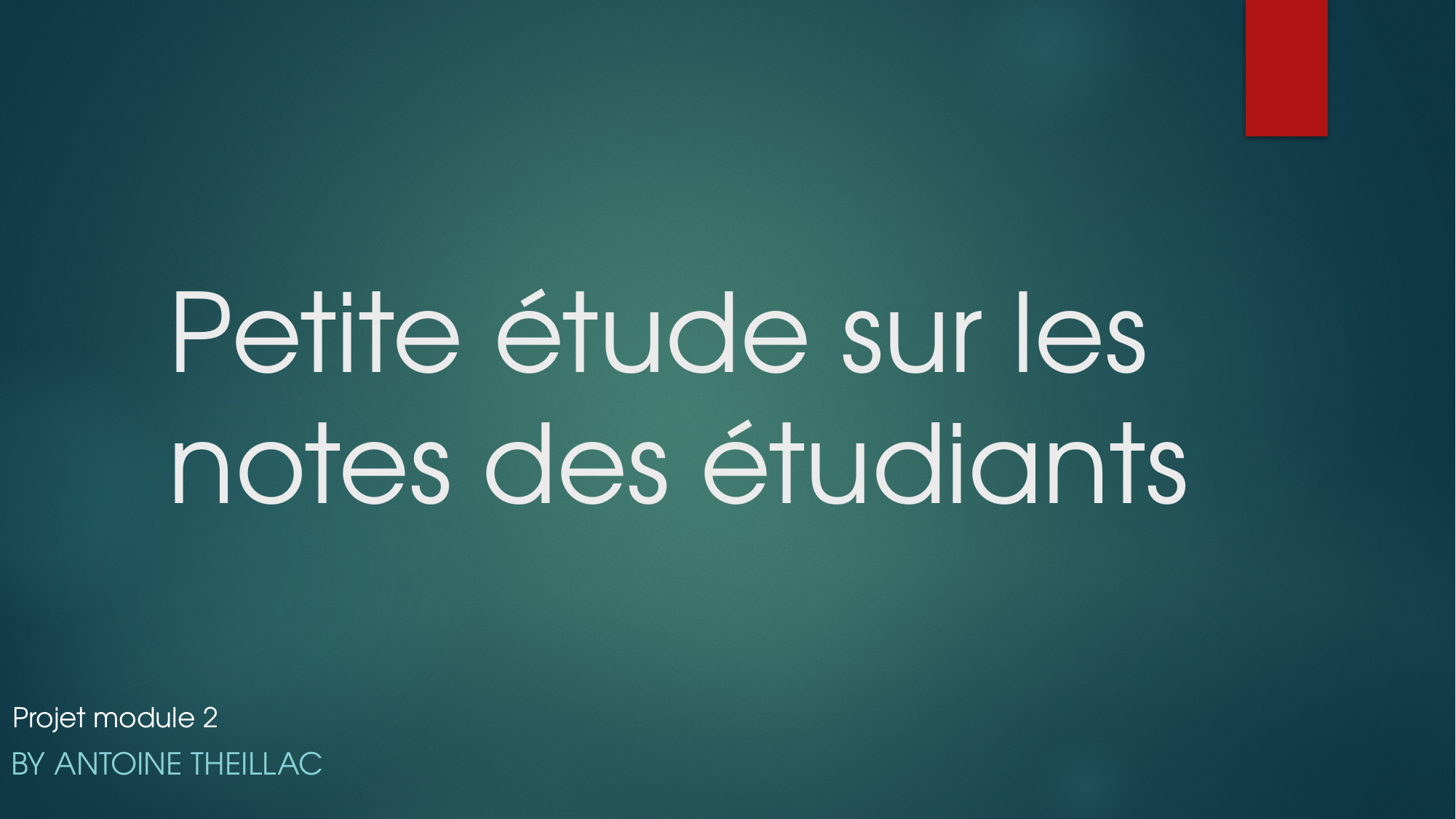

# Petite étude sur les notes des étudiants
Projet module 2
By Antoine Theillac